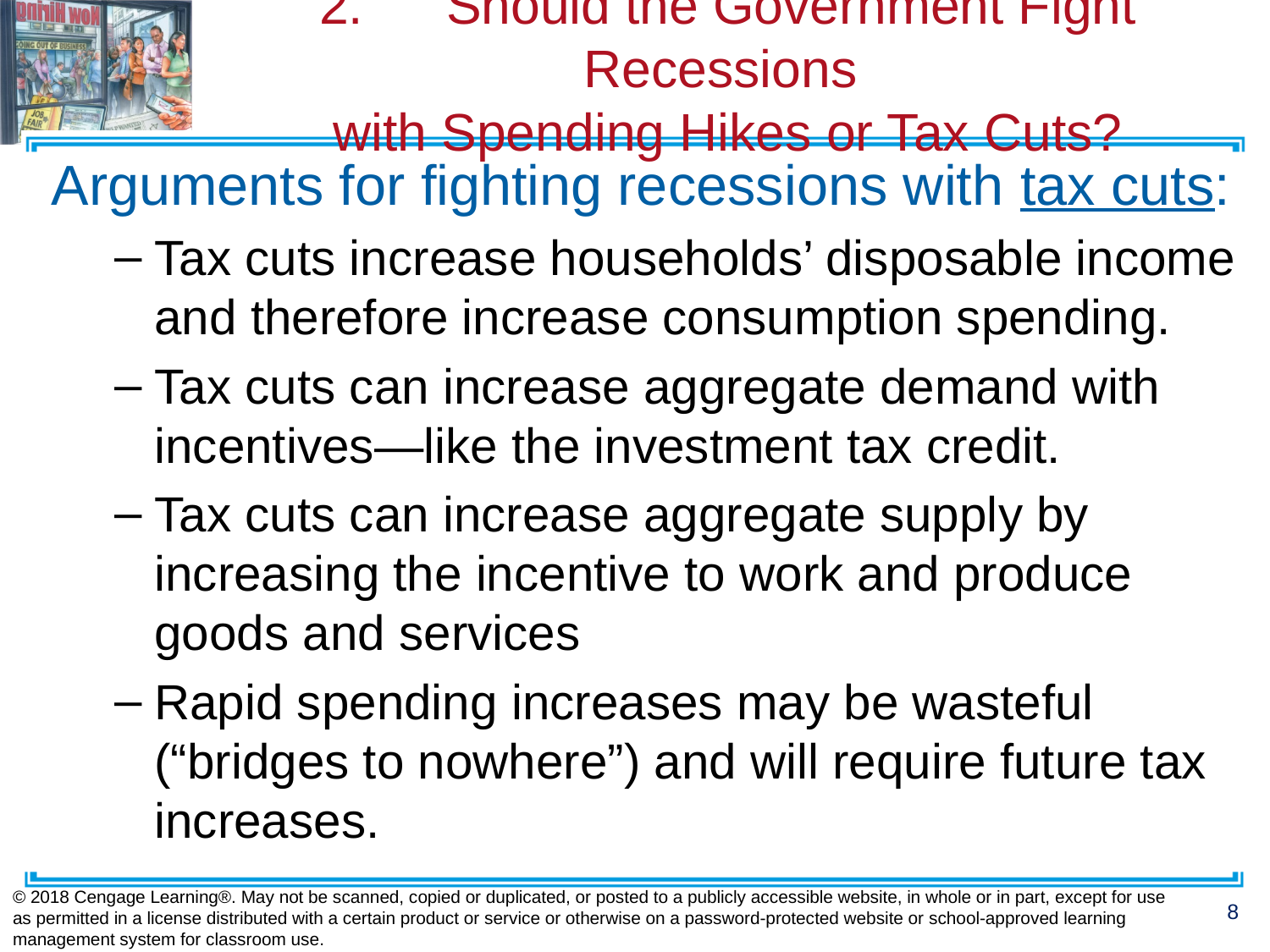

# 2.	Should the Government Fight Recessions with Spending Hikes or Tax Cuts?
Arguments for fighting recessions with tax cuts:
Tax cuts increase households’ disposable income and therefore increase consumption spending.
Tax cuts can increase aggregate demand with incentives—like the investment tax credit.
Tax cuts can increase aggregate supply by increasing the incentive to work and produce goods and services
Rapid spending increases may be wasteful (“bridges to nowhere”) and will require future tax increases.
© 2018 Cengage Learning®. May not be scanned, copied or duplicated, or posted to a publicly accessible website, in whole or in part, except for use as permitted in a license distributed with a certain product or service or otherwise on a password-protected website or school-approved learning management system for classroom use.
8